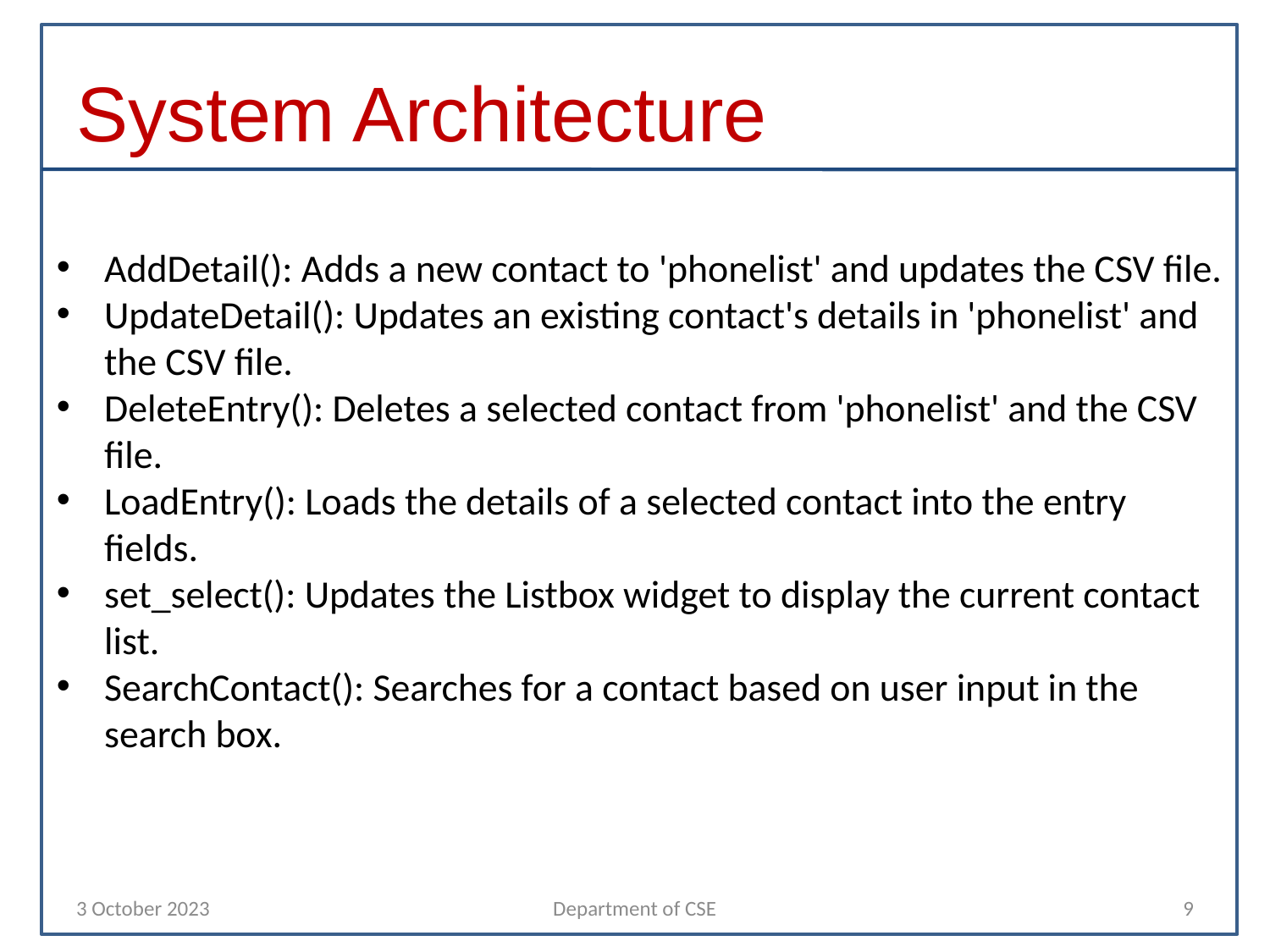

# System Architecture
AddDetail(): Adds a new contact to 'phonelist' and updates the CSV file.
UpdateDetail(): Updates an existing contact's details in 'phonelist' and the CSV file.
DeleteEntry(): Deletes a selected contact from 'phonelist' and the CSV file.
LoadEntry(): Loads the details of a selected contact into the entry fields.
set_select(): Updates the Listbox widget to display the current contact list.
SearchContact(): Searches for a contact based on user input in the search box.

3 October 2023
Department of CSE
9